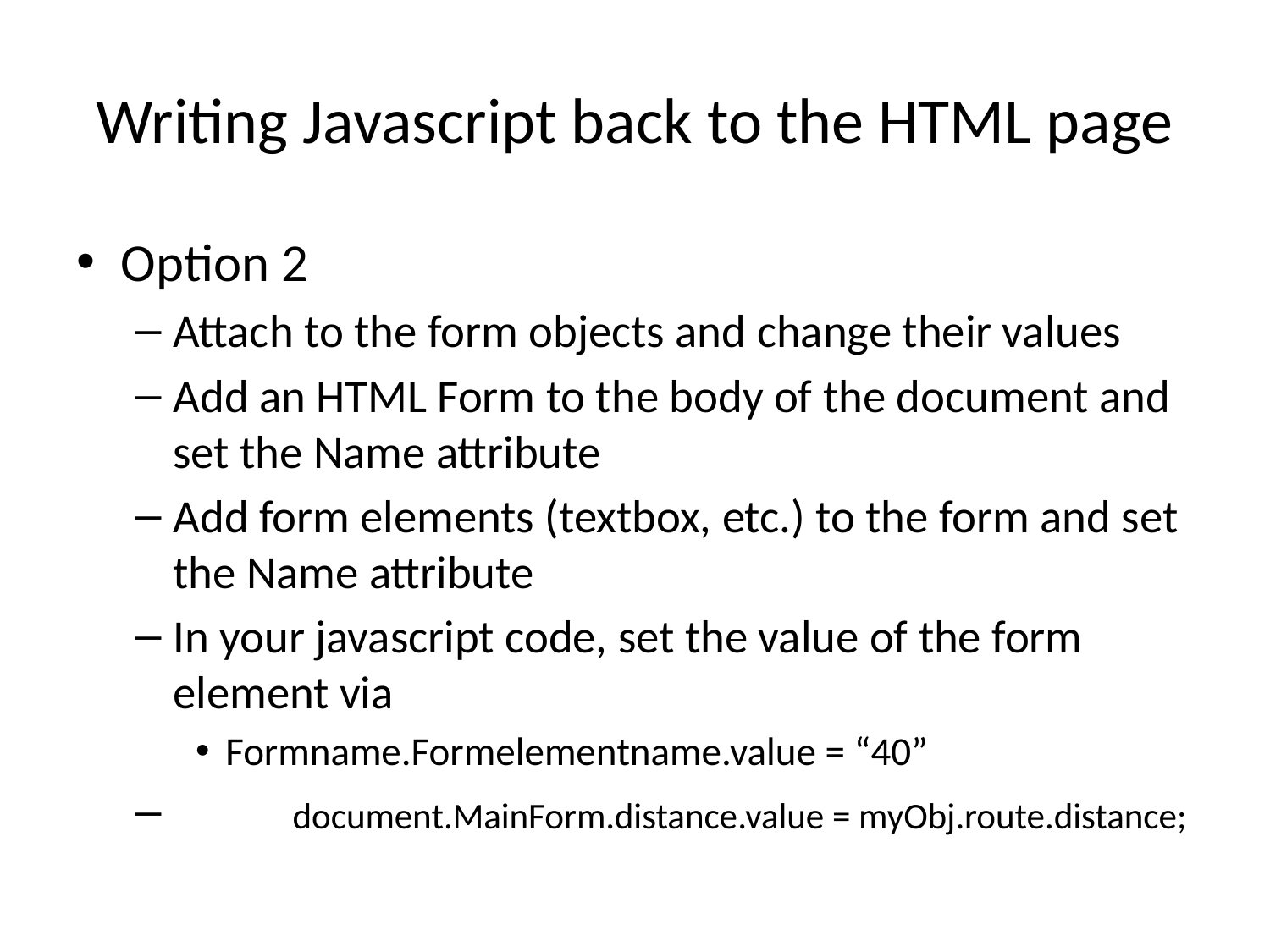

# Writing Javascript back to the HTML page
Option 2
Attach to the form objects and change their values
Add an HTML Form to the body of the document and set the Name attribute
Add form elements (textbox, etc.) to the form and set the Name attribute
In your javascript code, set the value of the form element via
Formname.Formelementname.value = “40”
 	document.MainForm.distance.value = myObj.route.distance;